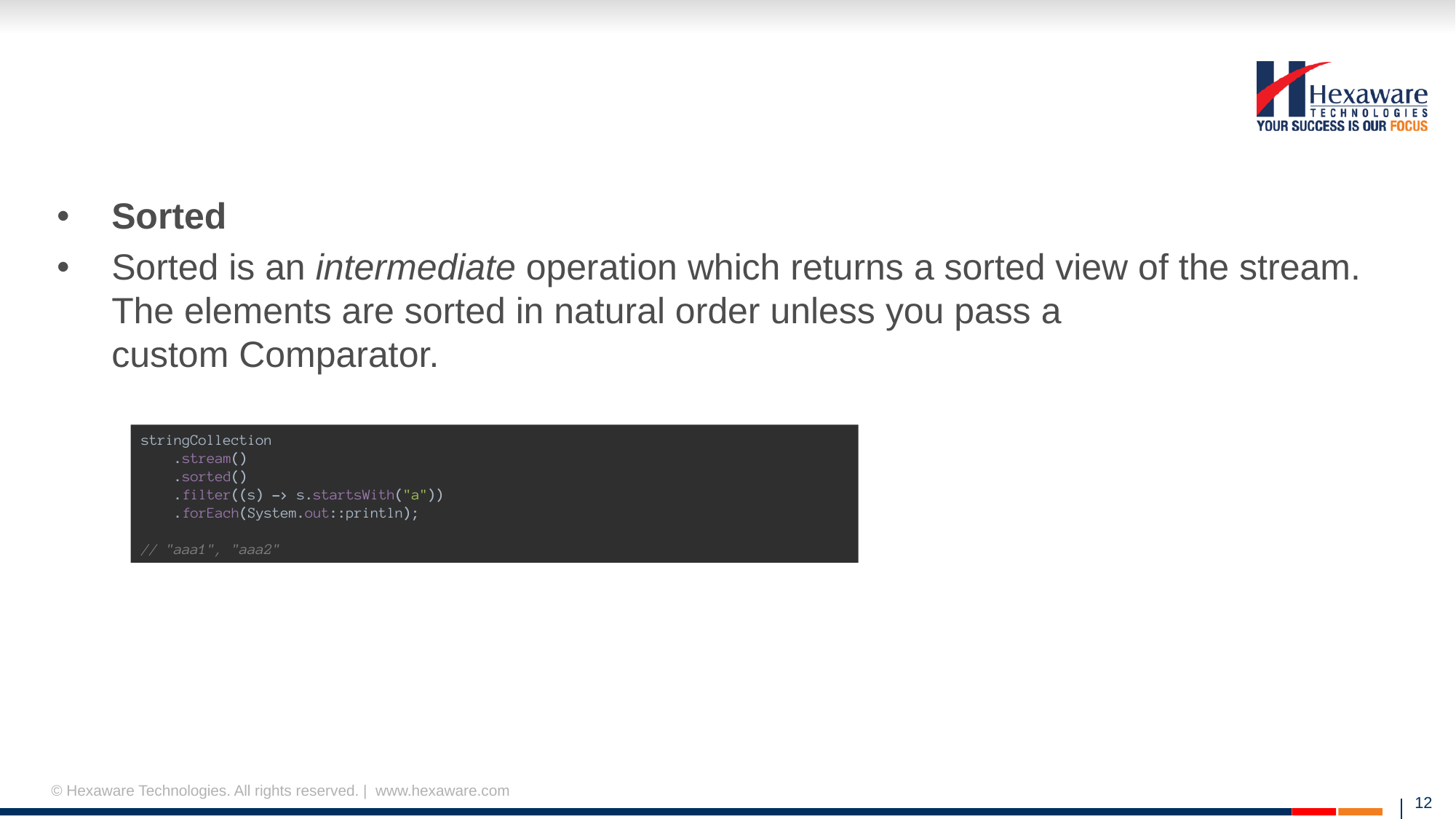

#
Sorted
Sorted is an intermediate operation which returns a sorted view of the stream. The elements are sorted in natural order unless you pass a custom Comparator.

stringCollection
    .stream()
    .sorted()
    .filter((s) -> s.startsWith("a"))
    .forEach(System.out::println);

// "aaa1", "aaa2"